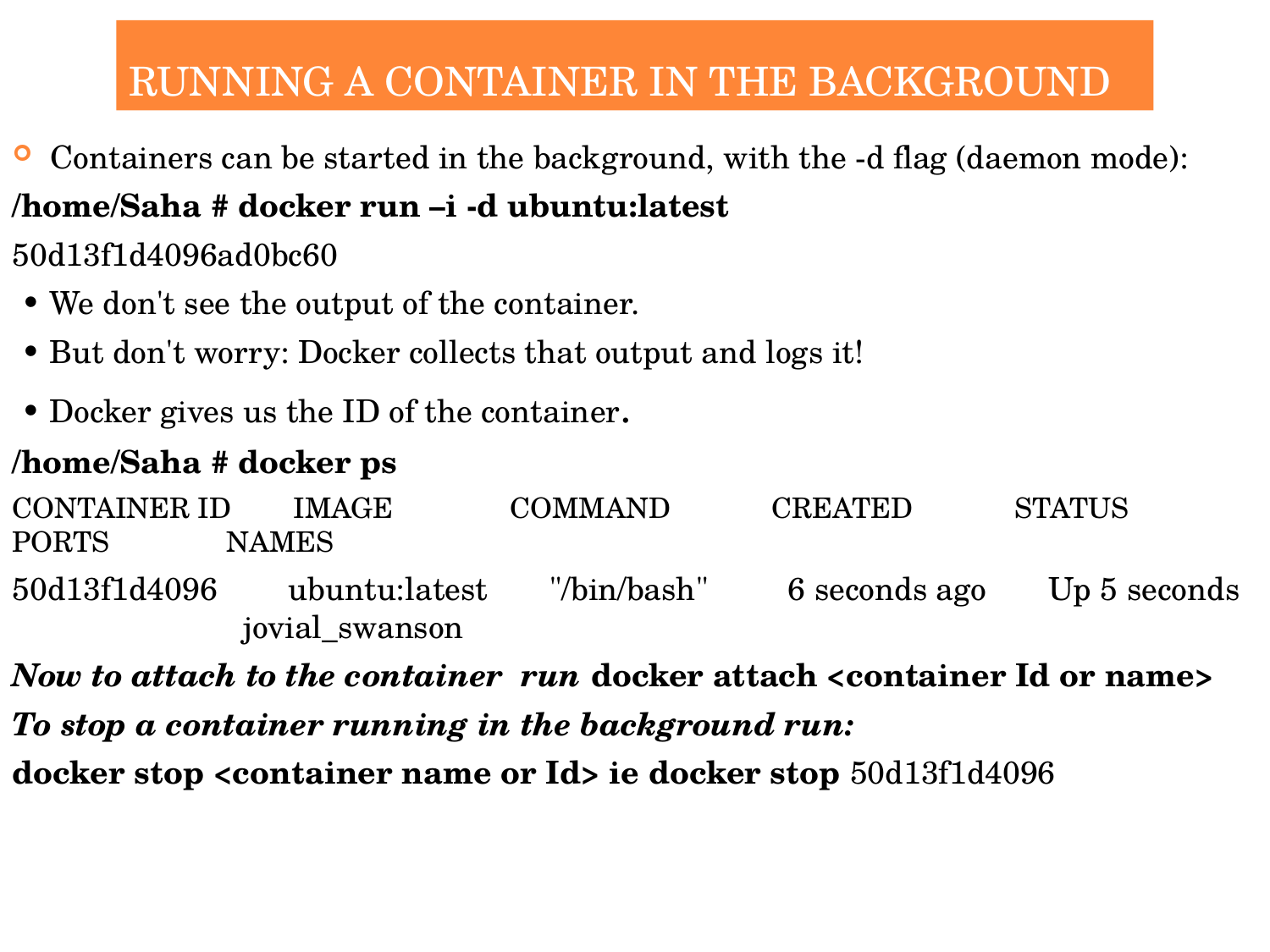

# Running a container in the background
Containers can be started in the background, with the -d flag (daemon mode):
/home/Saha # docker run –i -d ubuntu:latest
50d13f1d4096ad0bc60
 • We don't see the output of the container.
 • But don't worry: Docker collects that output and logs it!
 • Docker gives us the ID of the container.
/home/Saha # docker ps
CONTAINER ID        IMAGE               COMMAND             CREATED             STATUS              PORTS               NAMES
50d13f1d4096        ubuntu:latest       "/bin/bash"         6 seconds ago       Up 5 seconds                            jovial_swanson
Now to attach to the container  run docker attach <container Id or name>
To stop a container running in the background run:
docker stop <container name or Id> ie docker stop 50d13f1d4096